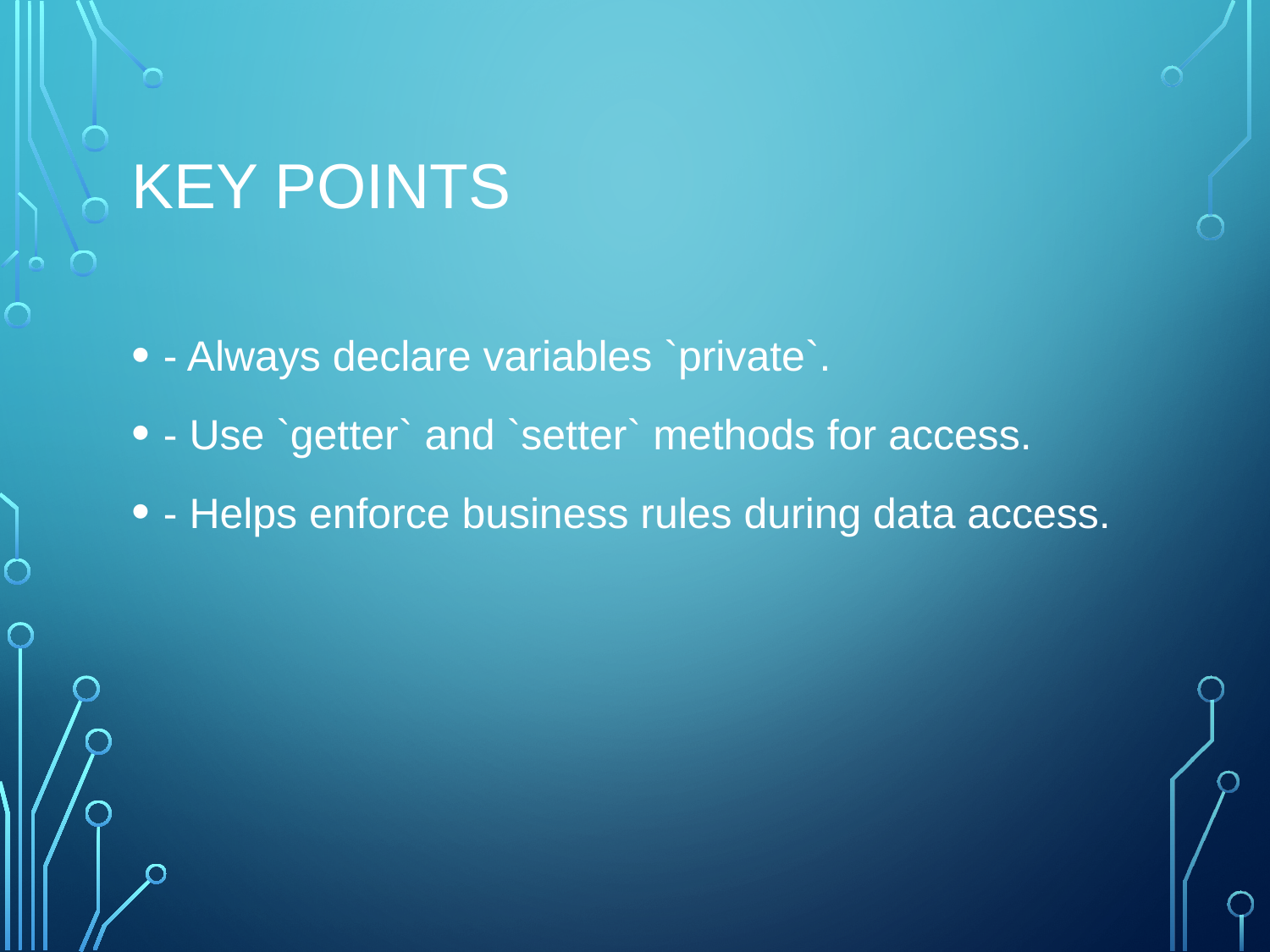

# Key Points
- Always declare variables `private`.
- Use `getter` and `setter` methods for access.
- Helps enforce business rules during data access.